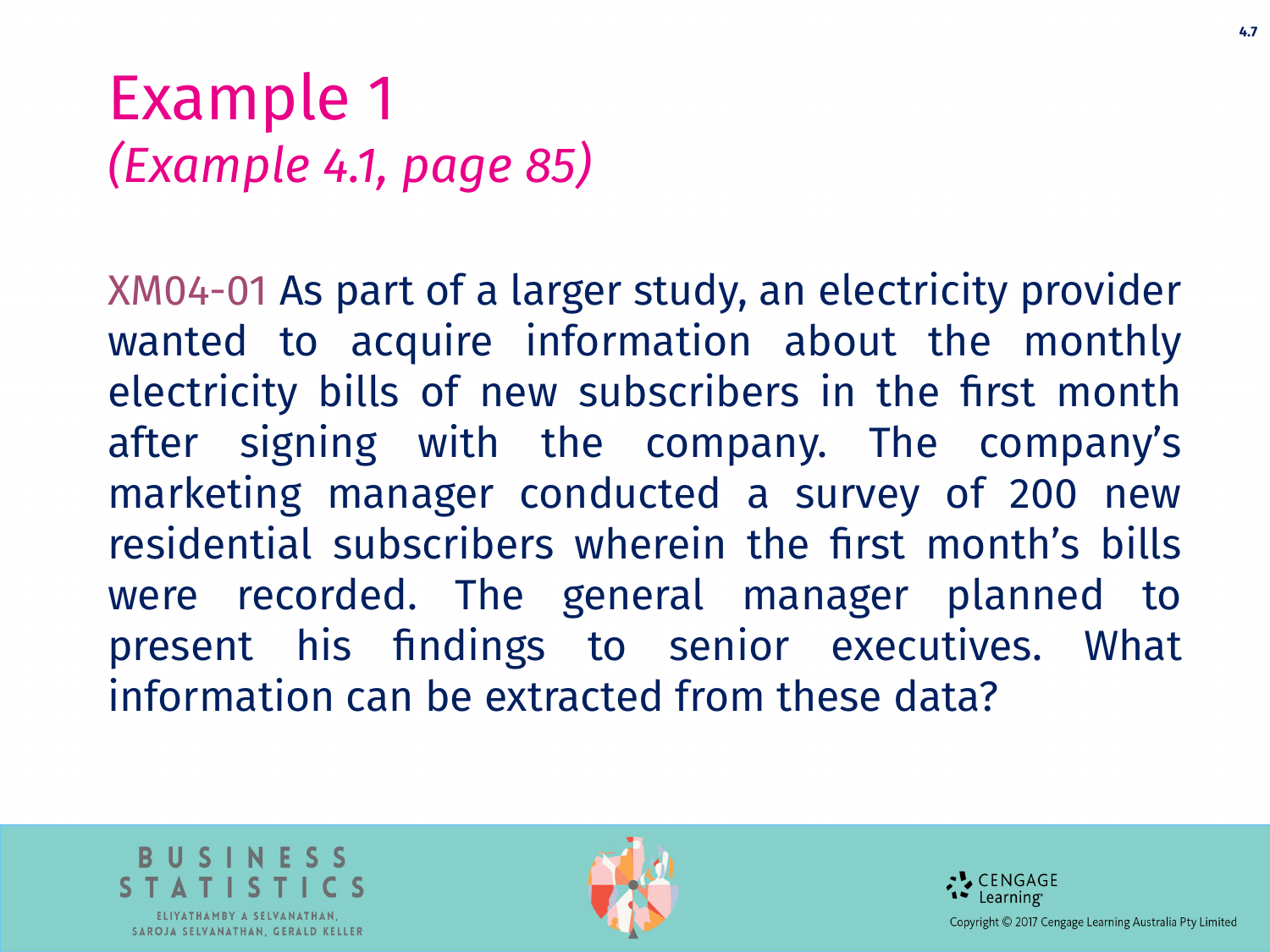

4.7
# Example 1 (Example 4.1, page 85)
XM04-01 As part of a larger study, an electricity provider wanted to acquire information about the monthly electricity bills of new subscribers in the first month after signing with the company. The company’s marketing manager conducted a survey of 200 new residential subscribers wherein the first month’s bills were recorded. The general manager planned to present his findings to senior executives. What information can be extracted from these data?